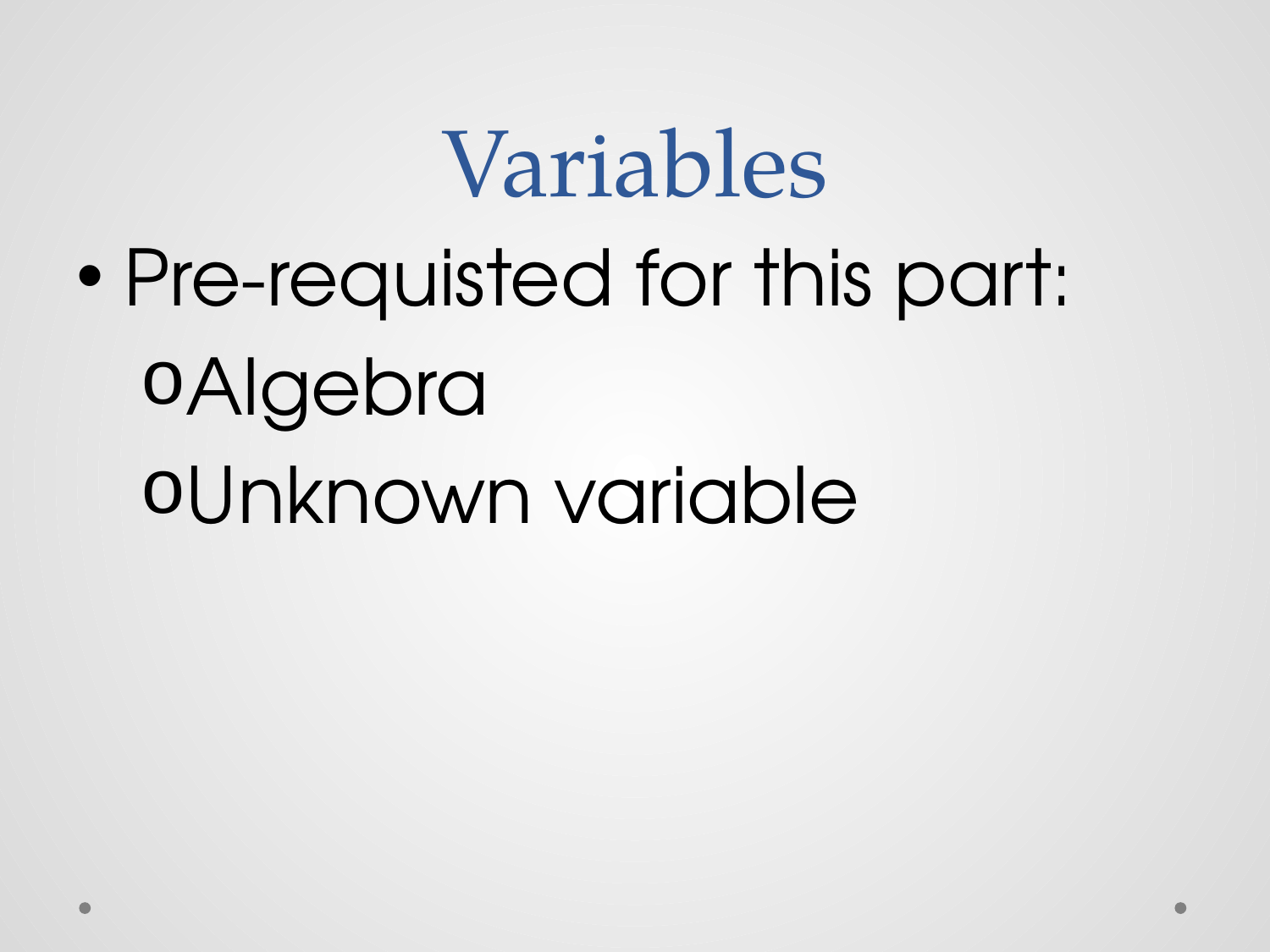

# Variables
Pre-requisted for this part:
Algebra
Unknown variable